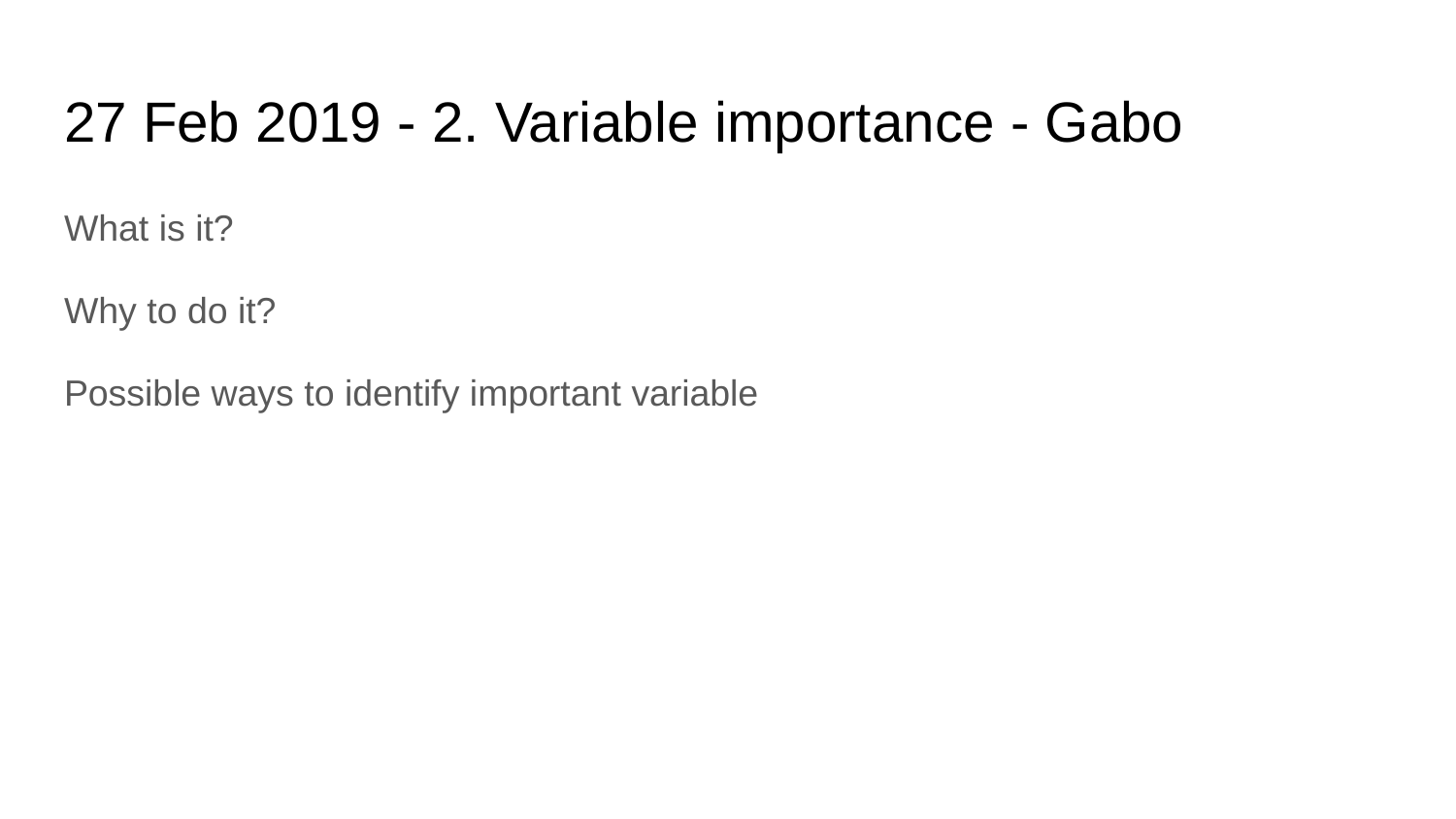

# 27 Feb 2019 - 2. Variable importance - Gabo
What is it?
Why to do it?
Possible ways to identify important variable